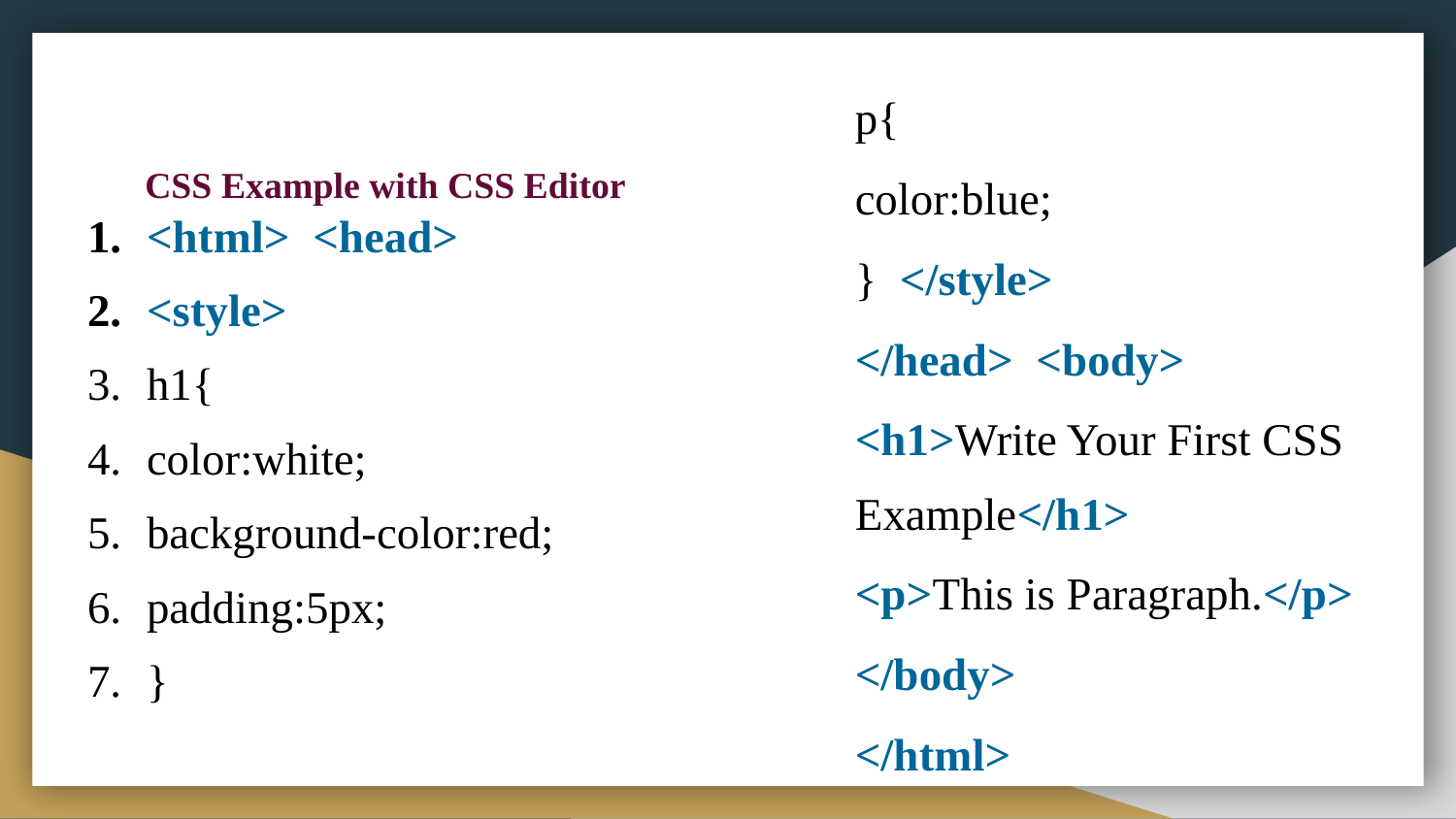

p{
color:blue;
}  </style>
</head>  <body>
<h1>Write Your First CSS Example</h1>
<p>This is Paragraph.</p>
</body>
</html>
# CSS Example with CSS Editor

<html>  <head>
<style>
h1{
color:white;
background-color:red;
padding:5px;
}